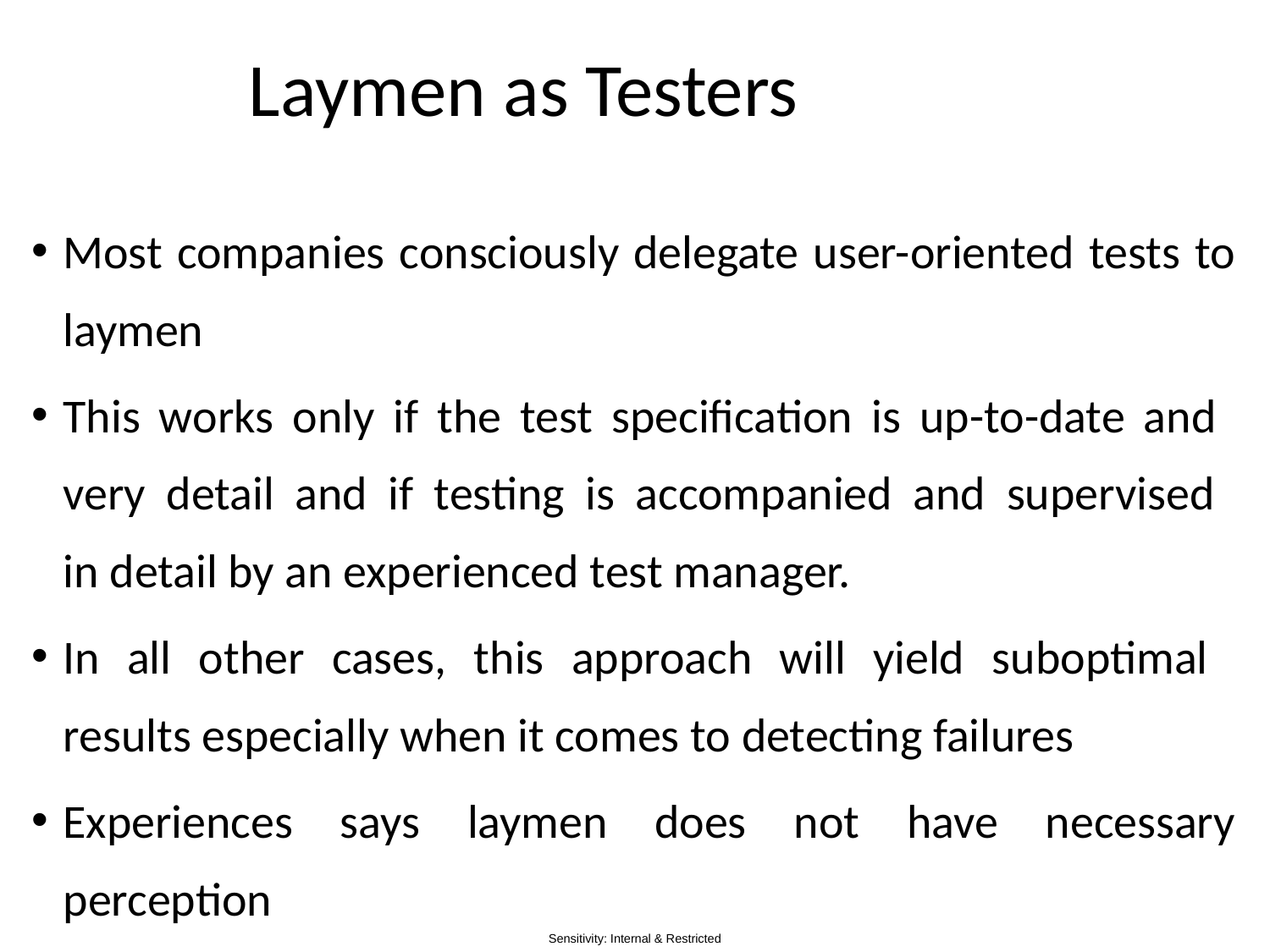

# Laymen as Testers
Most companies consciously delegate user-oriented tests to laymen
This works only if the test specification is up-to-date and
very detail and if testing is accompanied and supervised
in detail by an experienced test manager.
In all other cases, this approach will yield suboptimal
results especially when it comes to detecting failures
Experiences says laymen does not have necessary perception